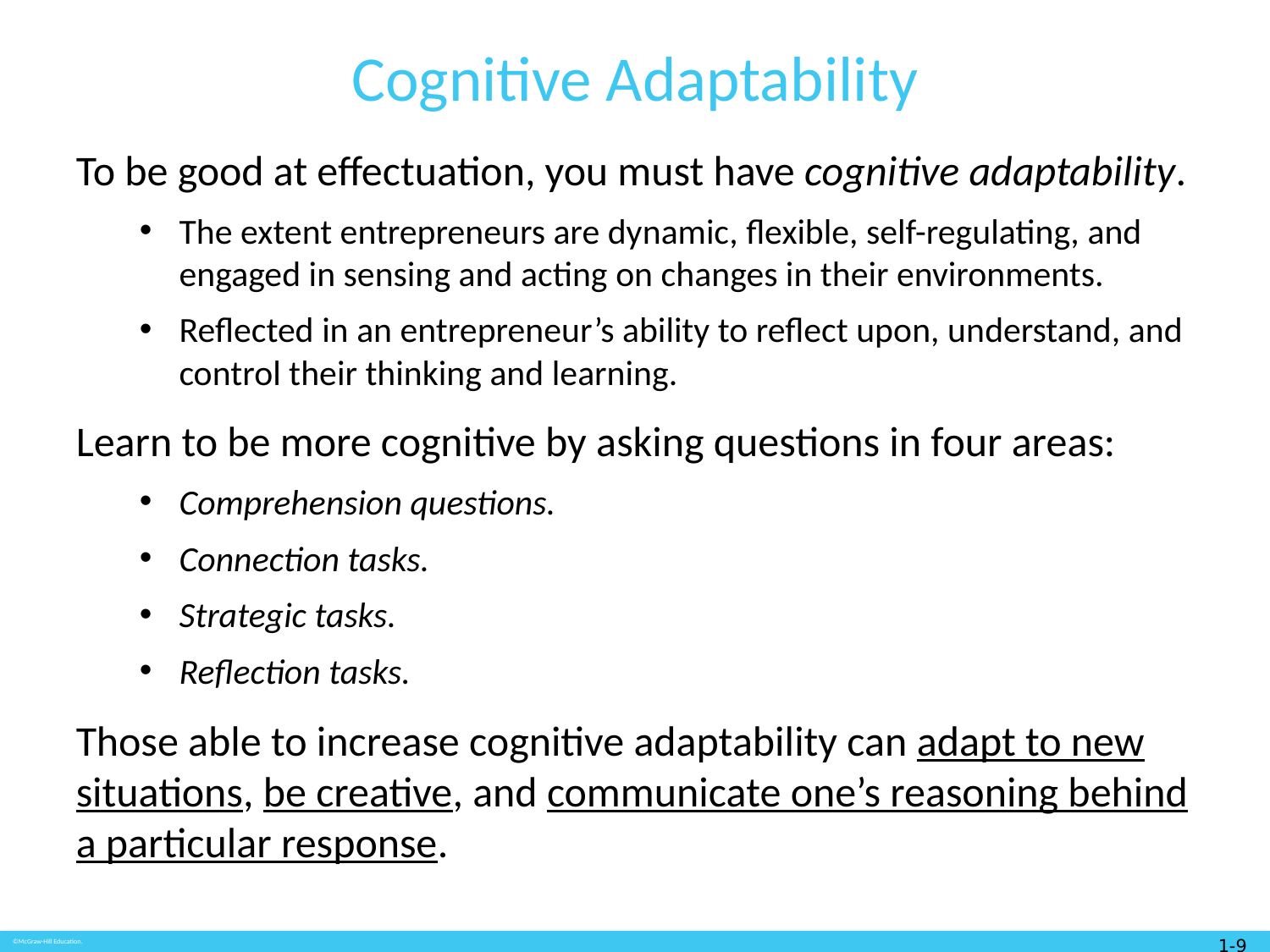

# Cognitive Adaptability
To be good at effectuation, you must have cognitive adaptability.
The extent entrepreneurs are dynamic, flexible, self-regulating, and engaged in sensing and acting on changes in their environments.
Reflected in an entrepreneur’s ability to reflect upon, understand, and control their thinking and learning.
Learn to be more cognitive by asking questions in four areas:
Comprehension questions.
Connection tasks.
Strategic tasks.
Reflection tasks.
Those able to increase cognitive adaptability can adapt to new situations, be creative, and communicate one’s reasoning behind a particular response.